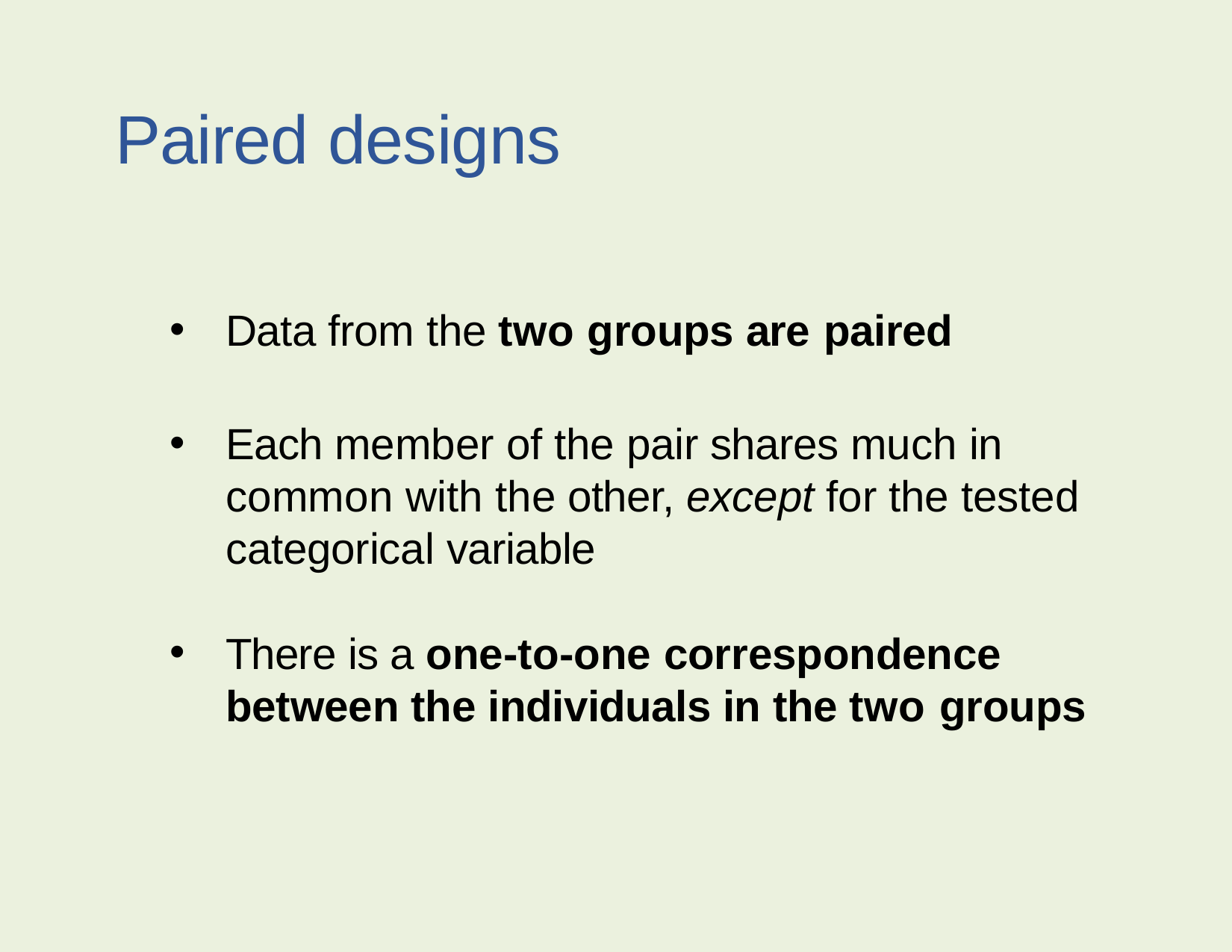

Paired designs
Data from the two groups are paired

Each member of the pair shares much in  common with the other, except for the tested categorical variable

There is a one-to-one correspondence  between the individuals in the two groups